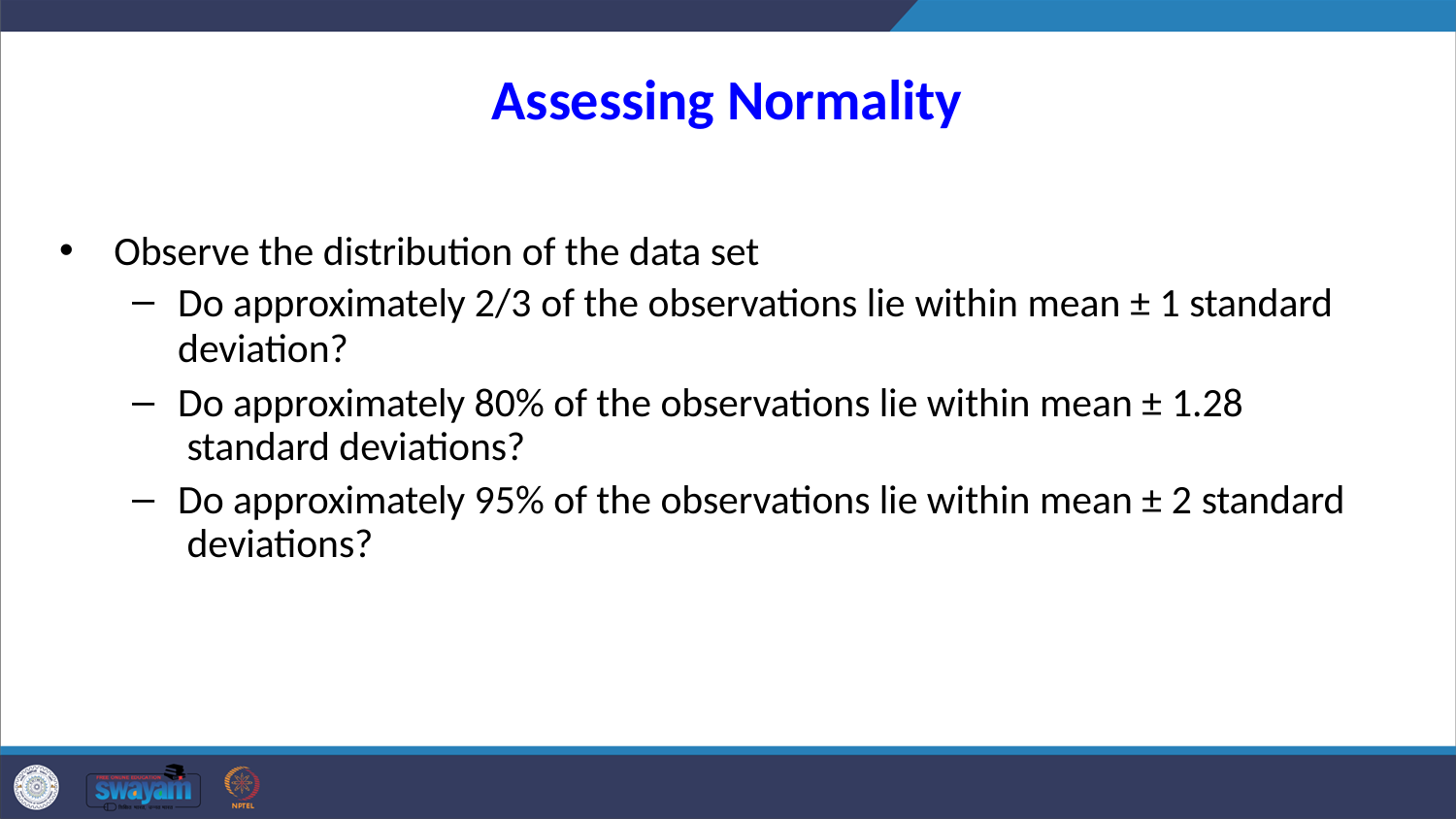

# Assessing Normality
Observe the distribution of the data set
Do approximately 2/3 of the observations lie within mean ± 1 standard
deviation?
Do approximately 80% of the observations lie within mean ± 1.28  standard deviations?
Do approximately 95% of the observations lie within mean ± 2 standard  deviations?